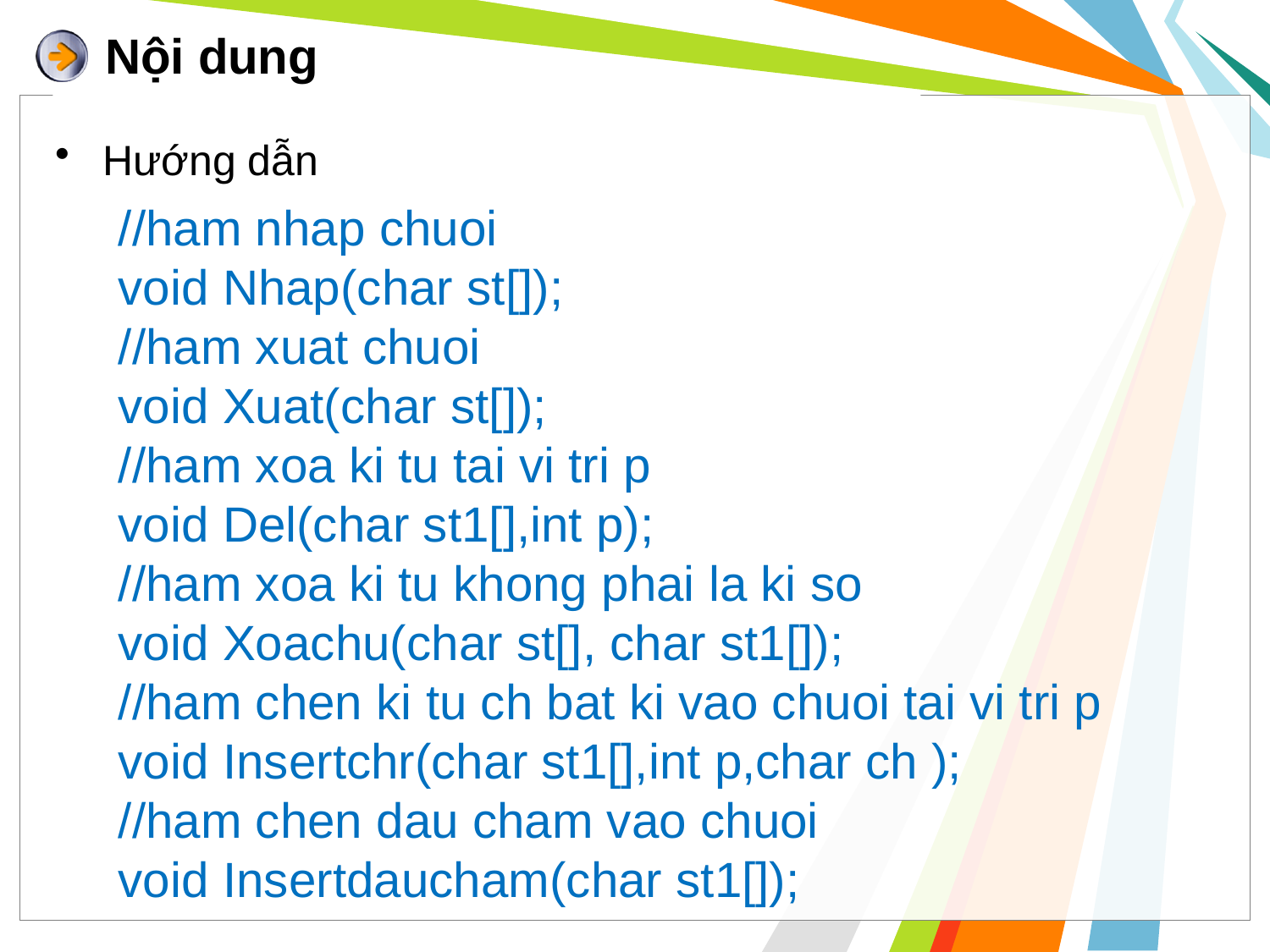

# Nội dung
Hướng dẫn

//ham nhap chuoi
void Nhap(char st[]);
//ham xuat chuoi
void Xuat(char st[]);
//ham xoa ki tu tai vi tri p
void Del(char st1[],int p);
//ham xoa ki tu khong phai la ki so
void Xoachu(char st[], char st1[]);
//ham chen ki tu ch bat ki vao chuoi tai vi tri p
void Insertchr(char st1[],int p,char ch );
//ham chen dau cham vao chuoi
void Insertdaucham(char st1[]);